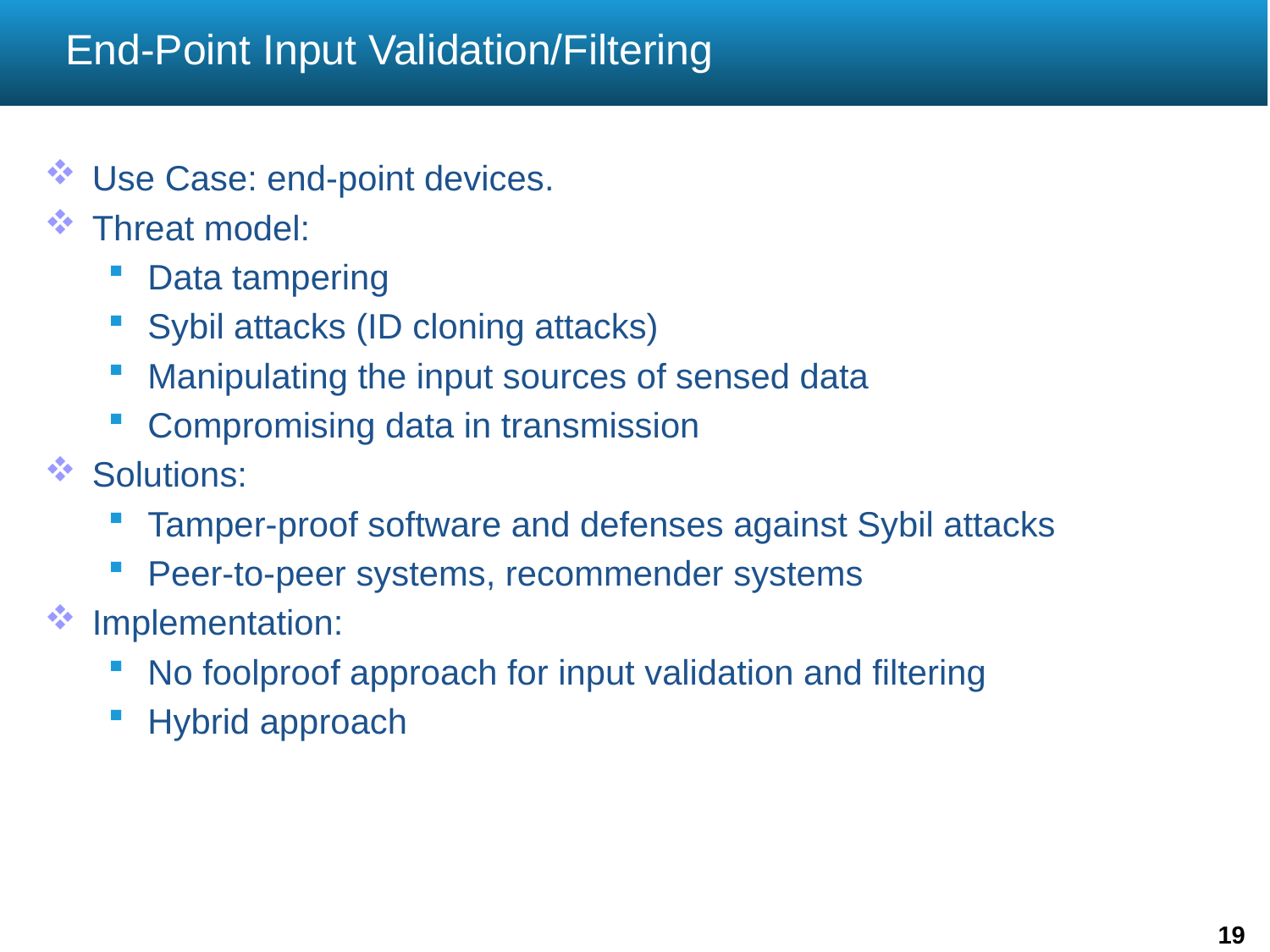

# End-Point Input Validation/Filtering
Use Case: end-point devices.
Threat model:
Data tampering
Sybil attacks (ID cloning attacks)
Manipulating the input sources of sensed data
Compromising data in transmission
Solutions:
Tamper-proof software and defenses against Sybil attacks
Peer-to-peer systems, recommender systems
Implementation:
No foolproof approach for input validation and filtering
Hybrid approach
19